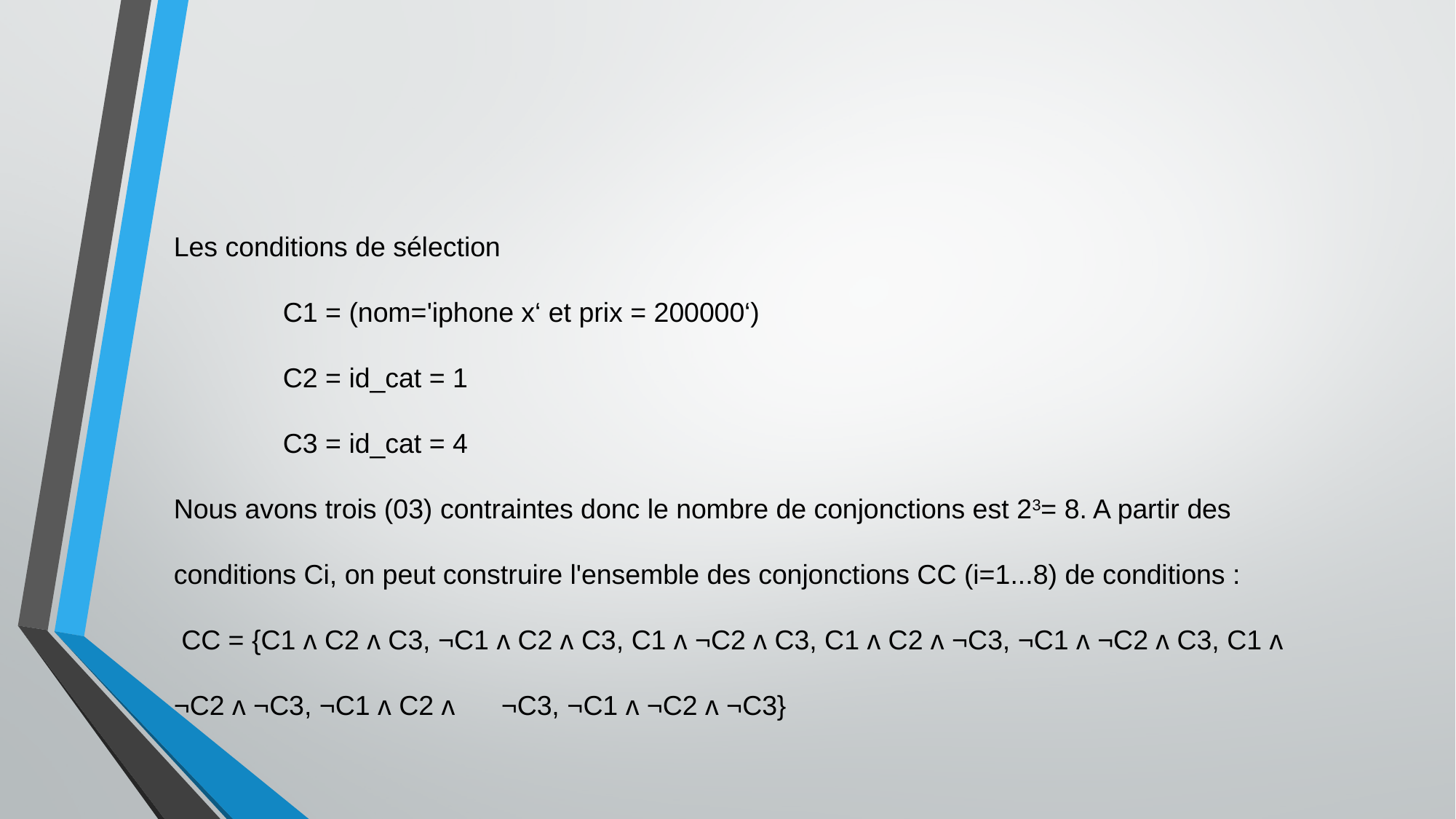

Les conditions de sélection
C1 = (nom='iphone x‘ et prix = 200000‘)
C2 = id_cat = 1
C3 = id_cat = 4
Nous avons trois (03) contraintes donc le nombre de conjonctions est 23= 8. A partir des conditions Ci, on peut construire l'ensemble des conjonctions CC (i=1...8) de conditions :
 CC = {C1 ʌ C2 ʌ C3, ¬C1 ʌ C2 ʌ C3, C1 ʌ ¬C2 ʌ C3, C1 ʌ C2 ʌ ¬C3, ¬C1 ʌ ¬C2 ʌ C3, C1 ʌ ¬C2 ʌ ¬C3, ¬C1 ʌ C2 ʌ 	¬C3, ¬C1 ʌ ¬C2 ʌ ¬C3}